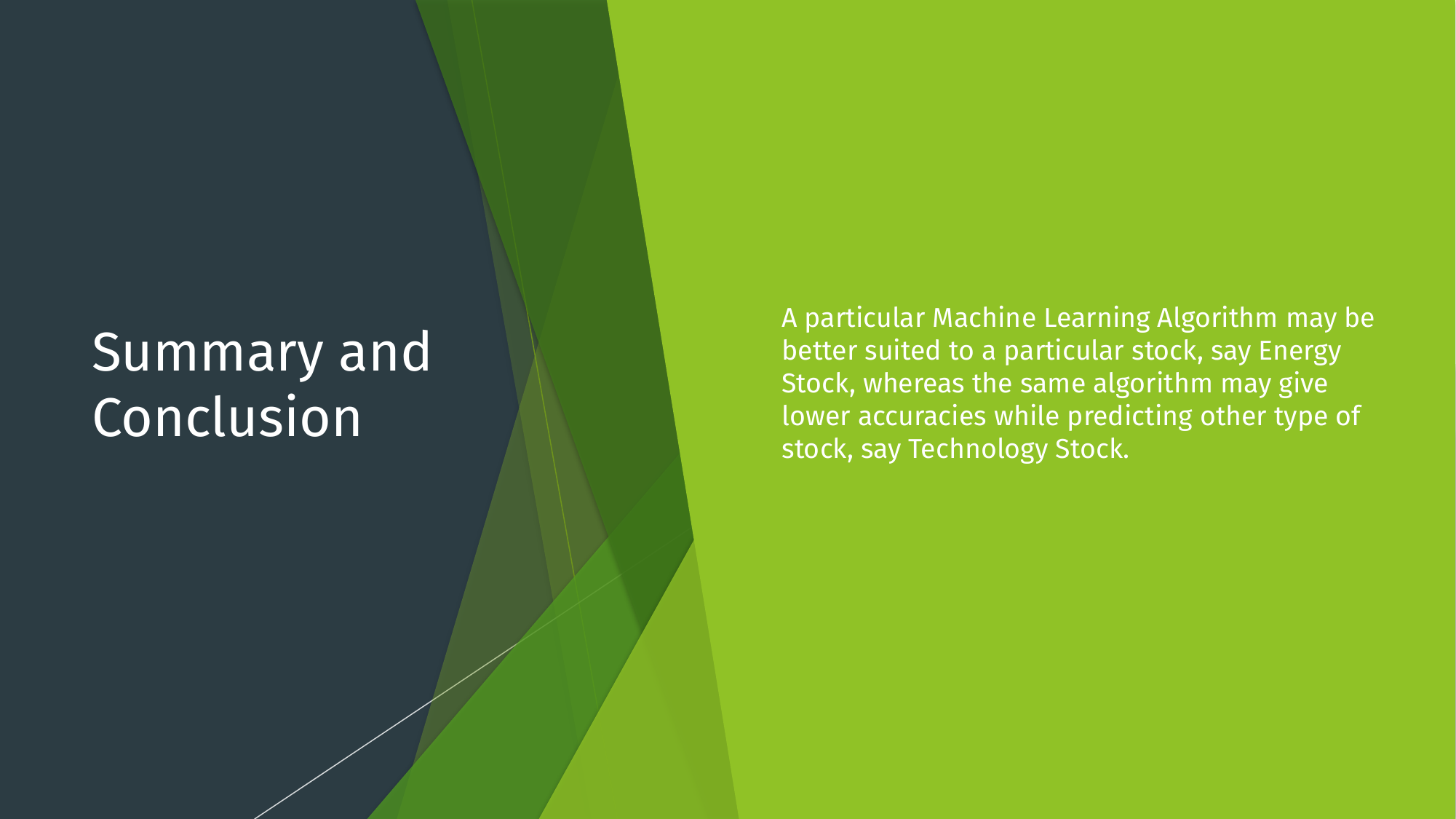

# Summary and Conclusion
A particular Machine Learning Algorithm may be better suited to a particular stock, say Energy Stock, whereas the same algorithm may give lower accuracies while predicting other type of stock, say Technology Stock.